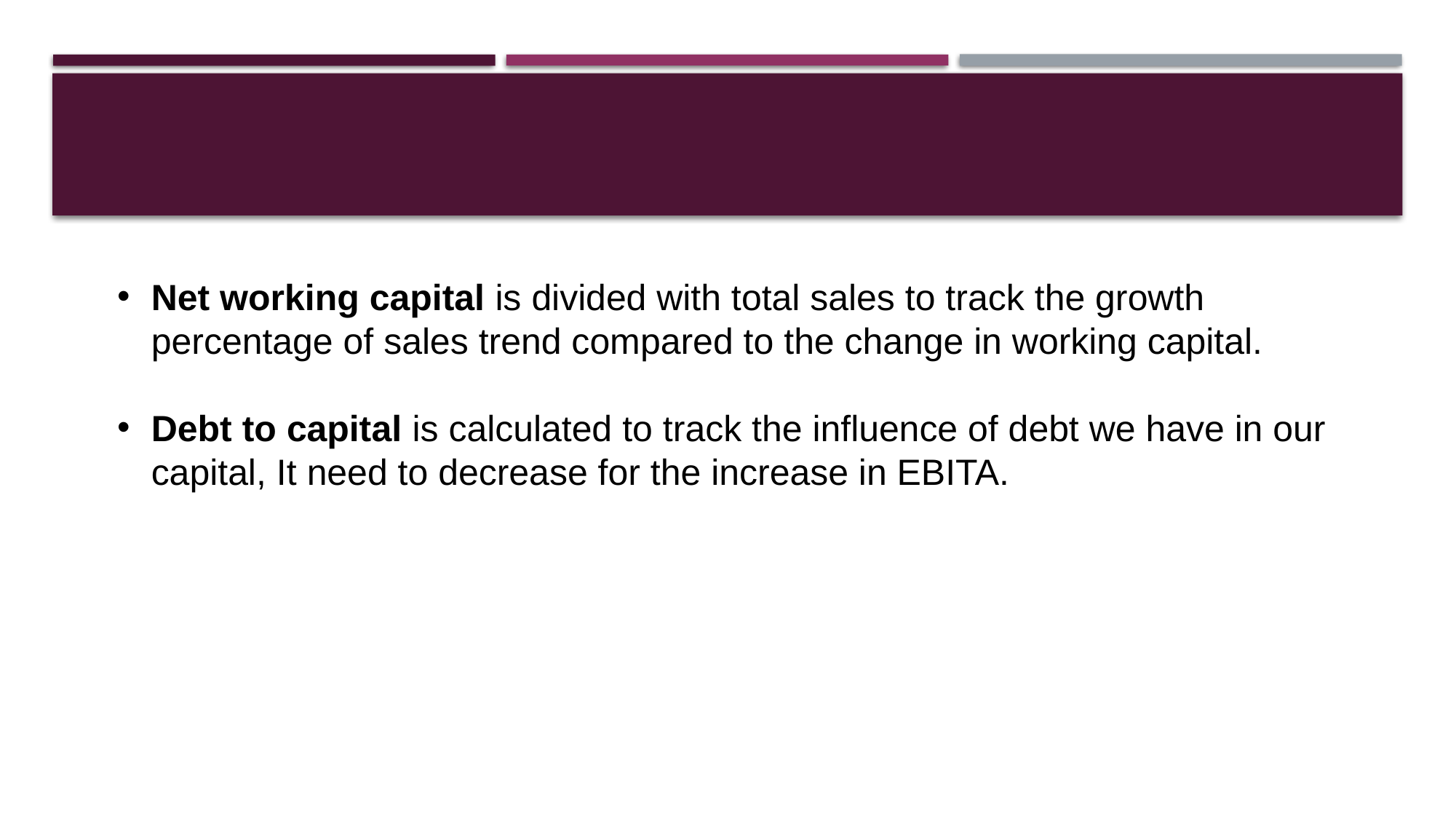

Net working capital is divided with total sales to track the growth percentage of sales trend compared to the change in working capital.

Debt to capital is calculated to track the influence of debt we have in our capital, It need to decrease for the increase in EBITA.